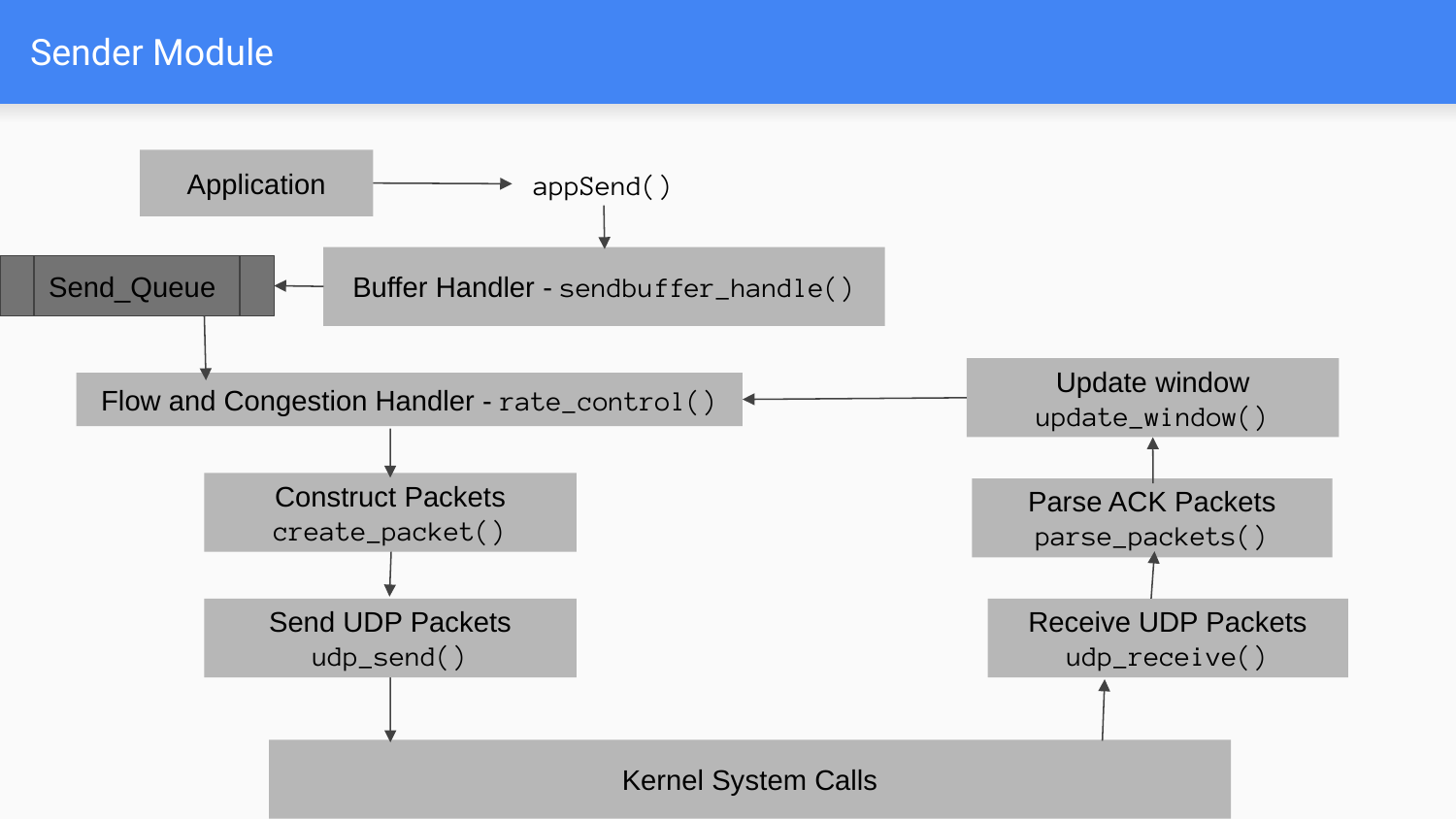

# Sender Module
Application
appSend()
Buffer Handler - sendbuffer_handle()
Send_Queue
Update window
update_window()
Flow and Congestion Handler - rate_control()
Construct Packets
create_packet()
Parse ACK Packets
parse_packets()
Send UDP Packets
udp_send()
Receive UDP Packets
udp_receive()
Kernel System Calls